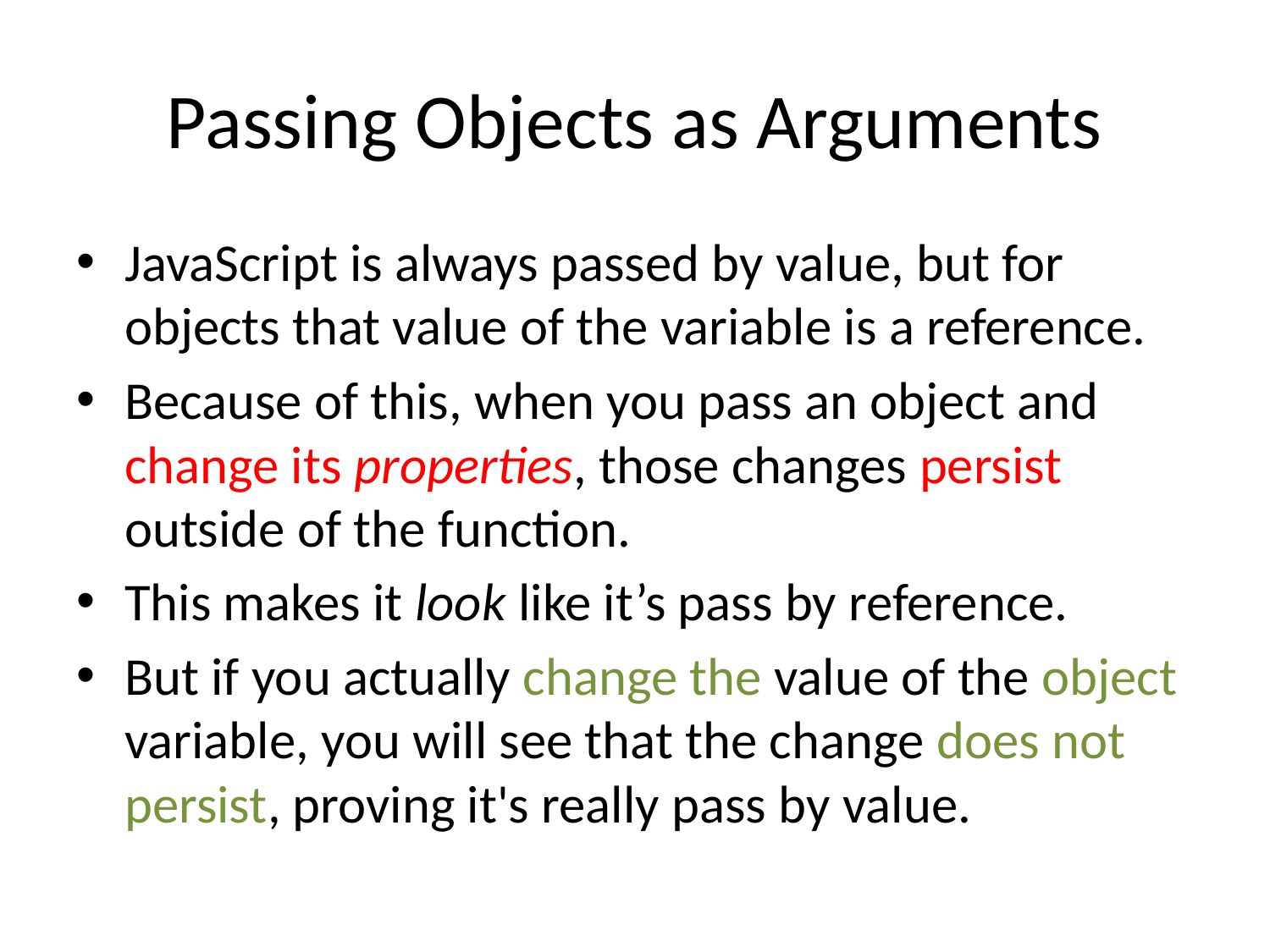

# Passing Objects as Arguments
JavaScript is always passed by value, but for objects that value of the variable is a reference.
Because of this, when you pass an object and change its properties, those changes persist outside of the function.
This makes it look like it’s pass by reference.
But if you actually change the value of the object variable, you will see that the change does not persist, proving it's really pass by value.